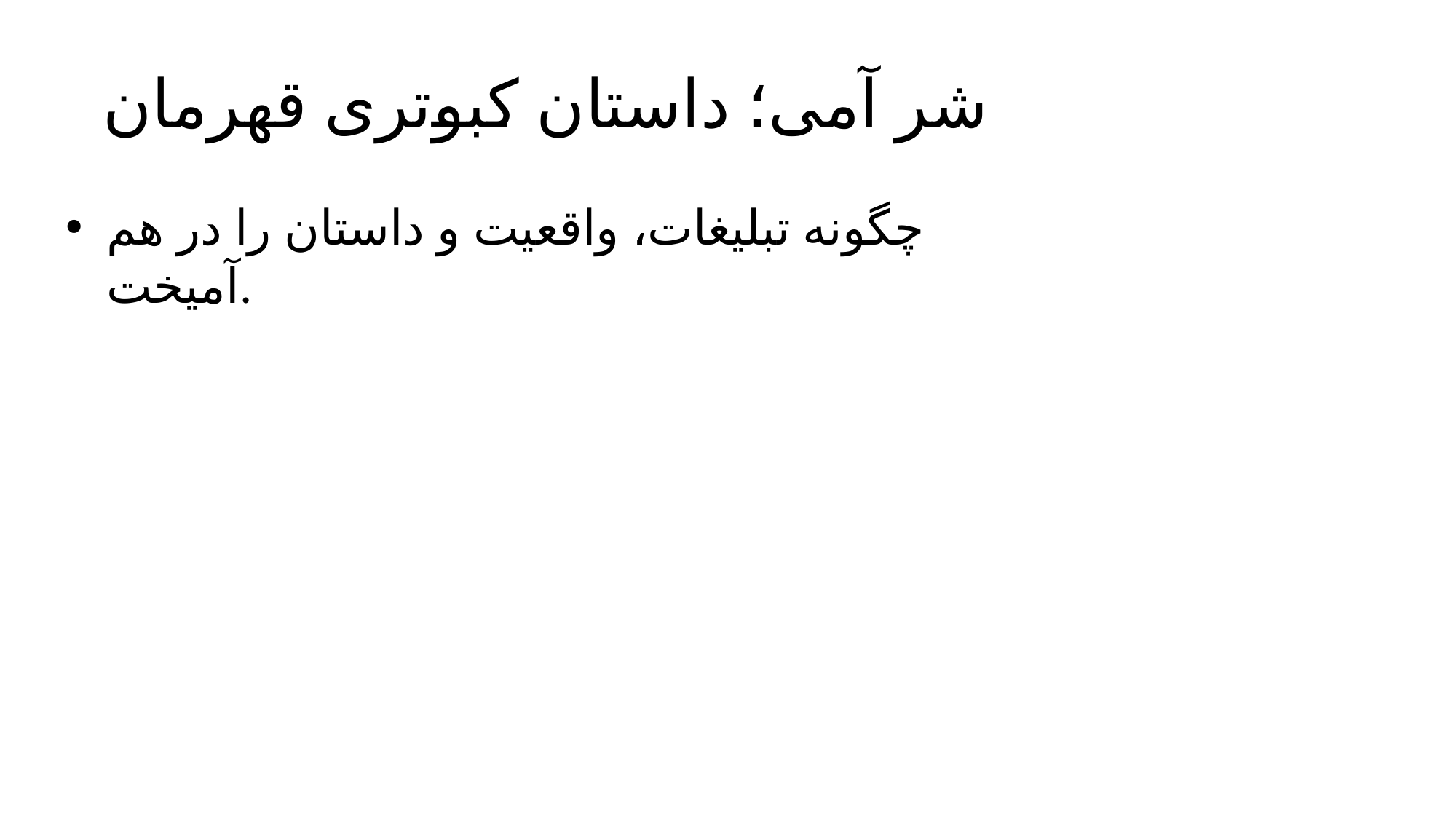

# شر آمی؛ داستان کبوتری قهرمان
چگونه تبلیغات، واقعیت و داستان را در هم آمیخت.